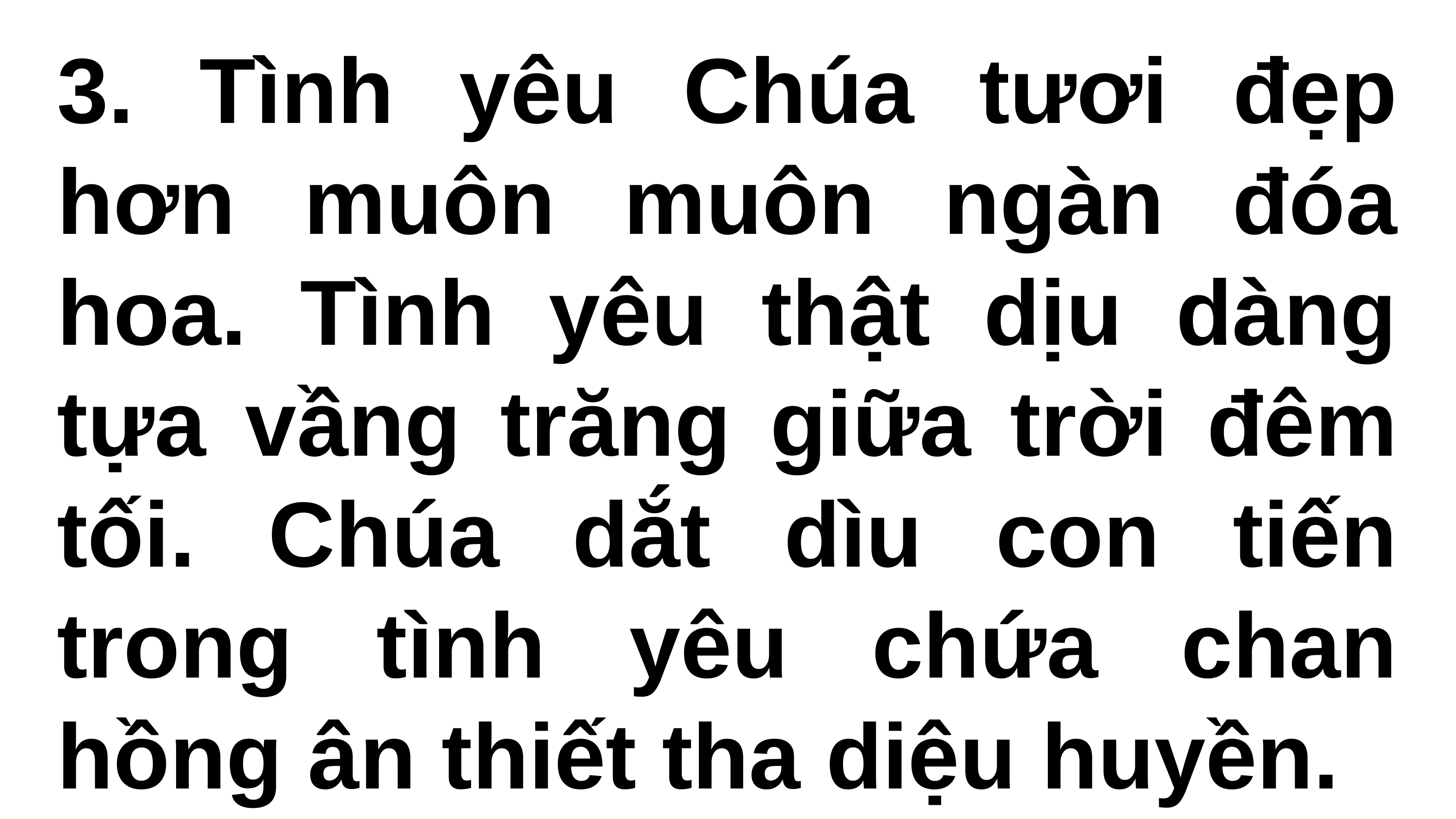

3. Tình yêu Chúa tươi đẹp hơn muôn muôn ngàn đóa hoa. Tình yêu thật dịu dàng tựa vầng trăng giữa trời đêm tối. Chúa dắt dìu con tiến trong tình yêu chứa chan hồng ân thiết tha diệu huyền.